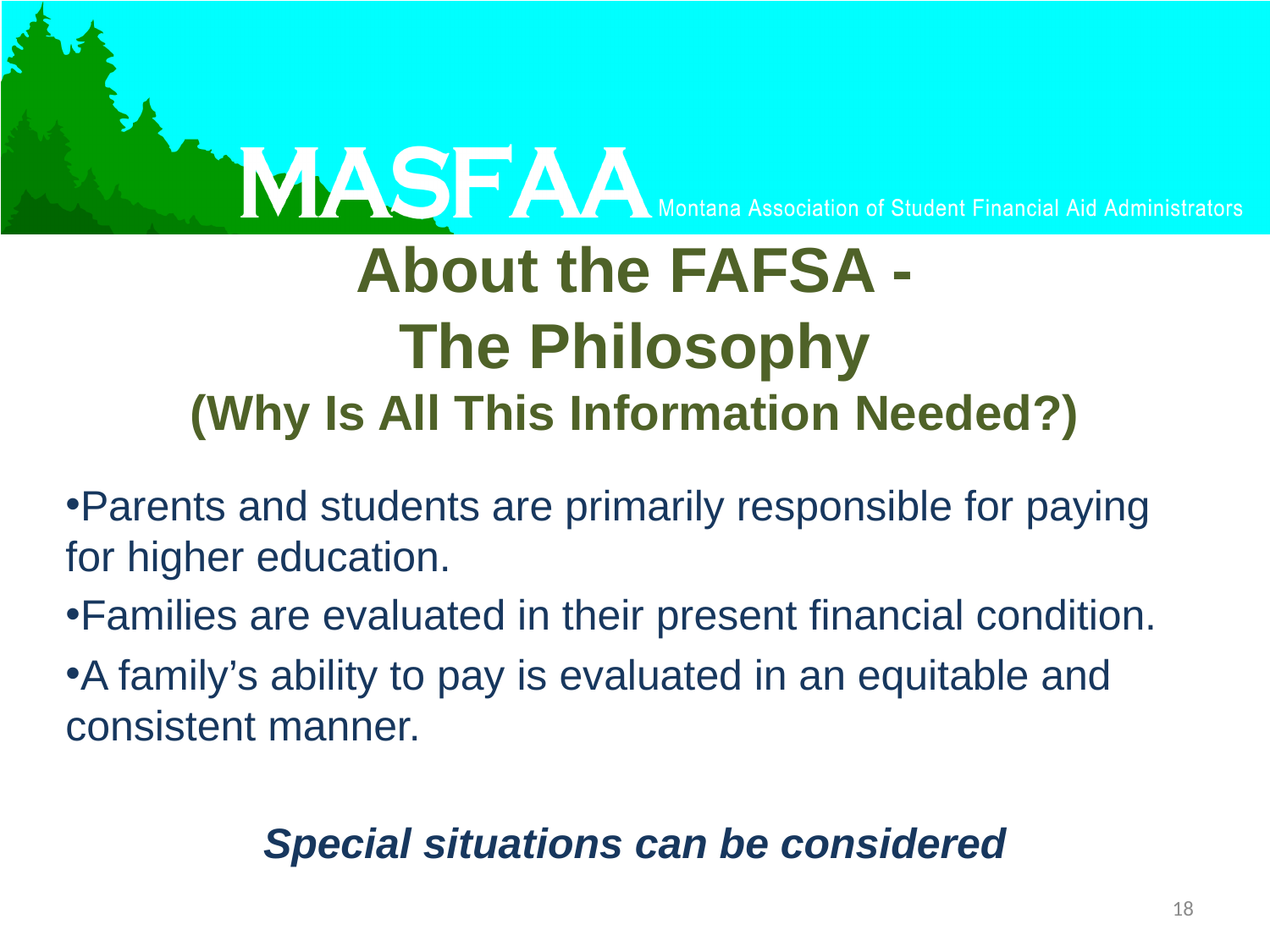

# About the FAFSA - The Philosophy (Why Is All This Information Needed?)

Parents and students are primarily responsible for paying for higher education.
Families are evaluated in their present financial condition.
A family’s ability to pay is evaluated in an equitable and consistent manner.

Special situations can be considered

18